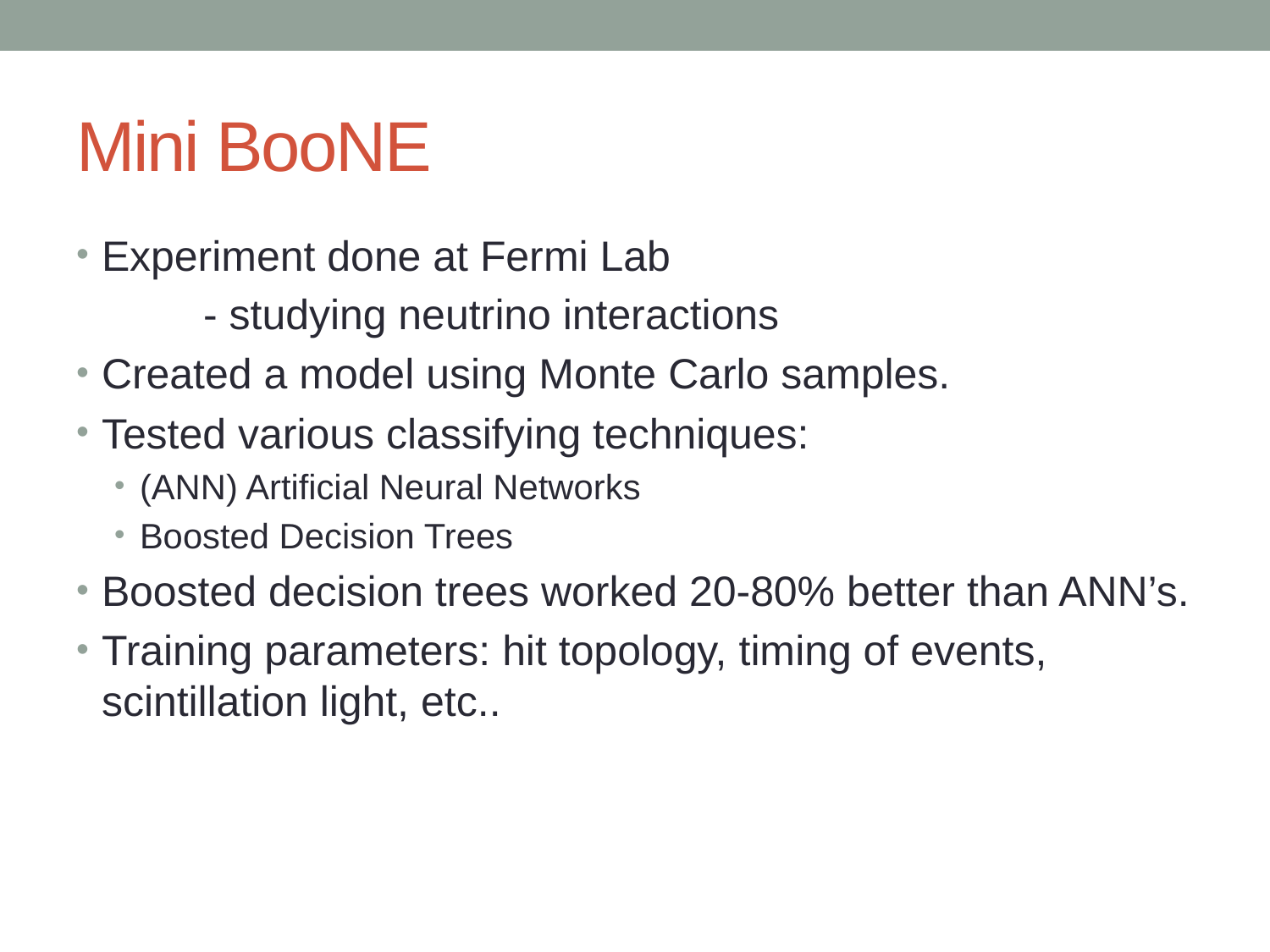

# Mini BooNE
Experiment done at Fermi Lab
	- studying neutrino interactions
Created a model using Monte Carlo samples.
Tested various classifying techniques:
(ANN) Artificial Neural Networks
Boosted Decision Trees
Boosted decision trees worked 20-80% better than ANN’s.
Training parameters: hit topology, timing of events, scintillation light, etc..